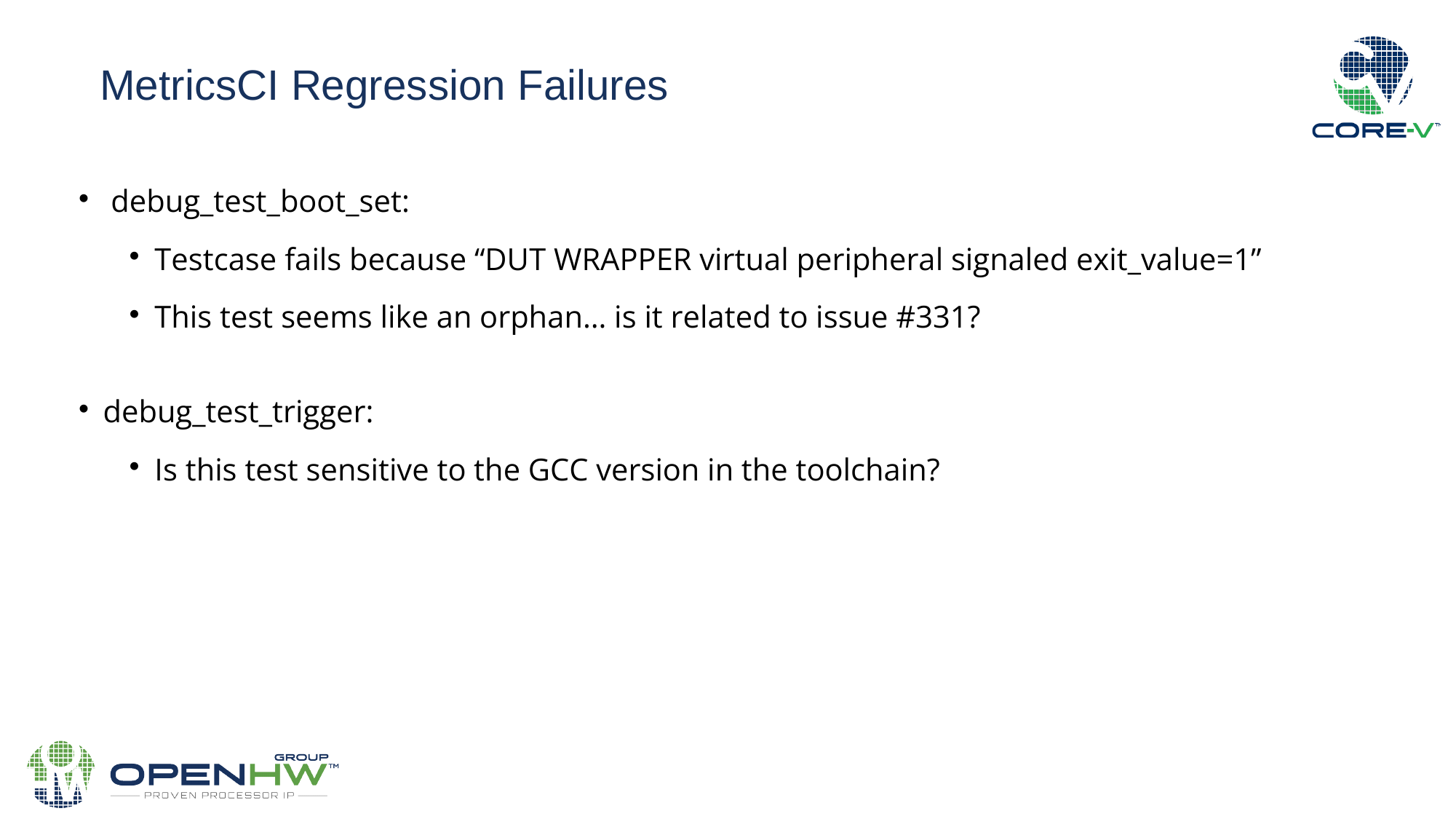

MetricsCI Regression Failures

 debug_test_boot_set:
Testcase fails because “DUT WRAPPER virtual peripheral signaled exit_value=1”
This test seems like an orphan… is it related to issue #331?
debug_test_trigger:
Is this test sensitive to the GCC version in the toolchain?